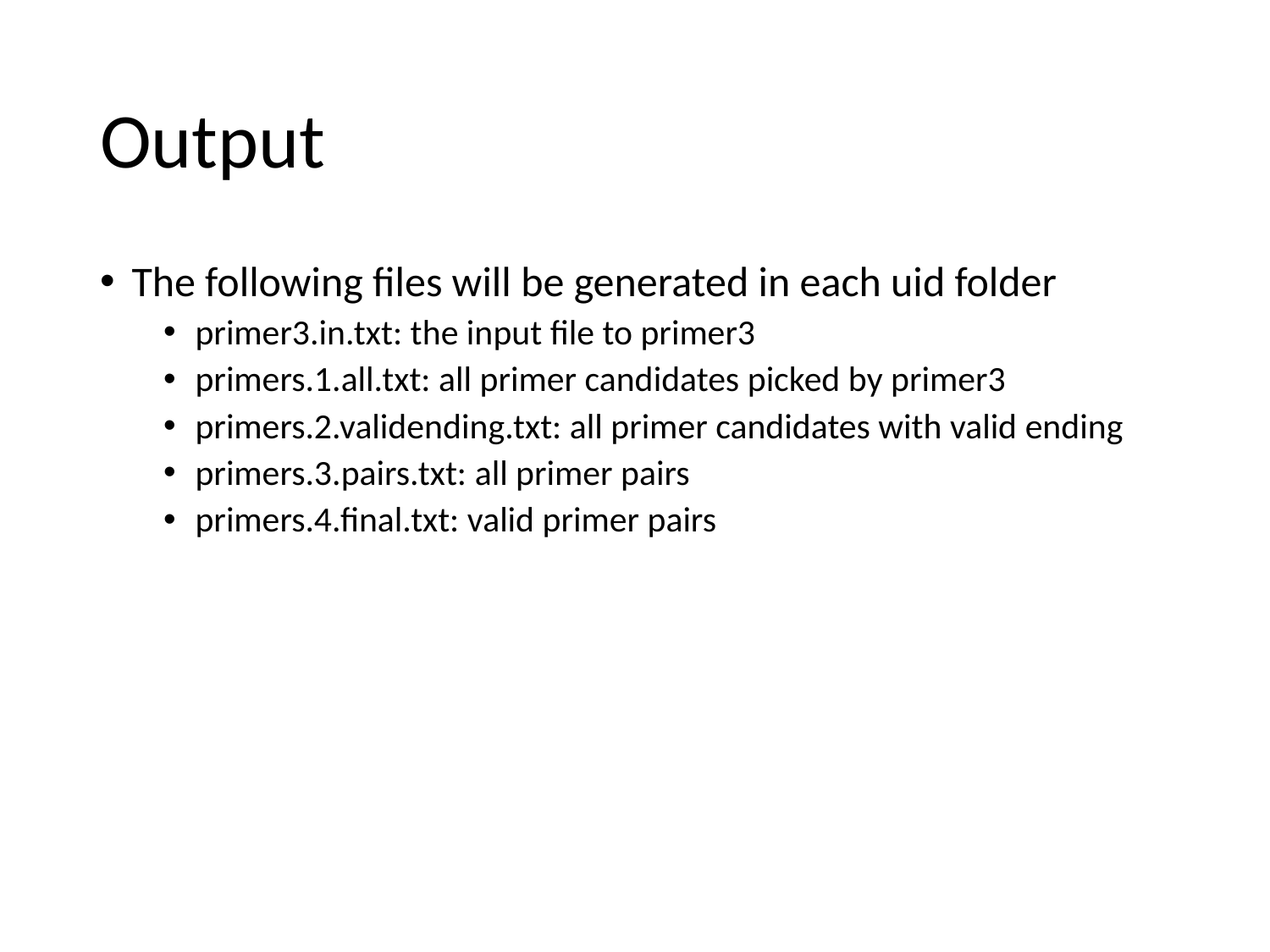

# Output
The following files will be generated in each uid folder
primer3.in.txt: the input file to primer3
primers.1.all.txt: all primer candidates picked by primer3
primers.2.validending.txt: all primer candidates with valid ending
primers.3.pairs.txt: all primer pairs
primers.4.final.txt: valid primer pairs